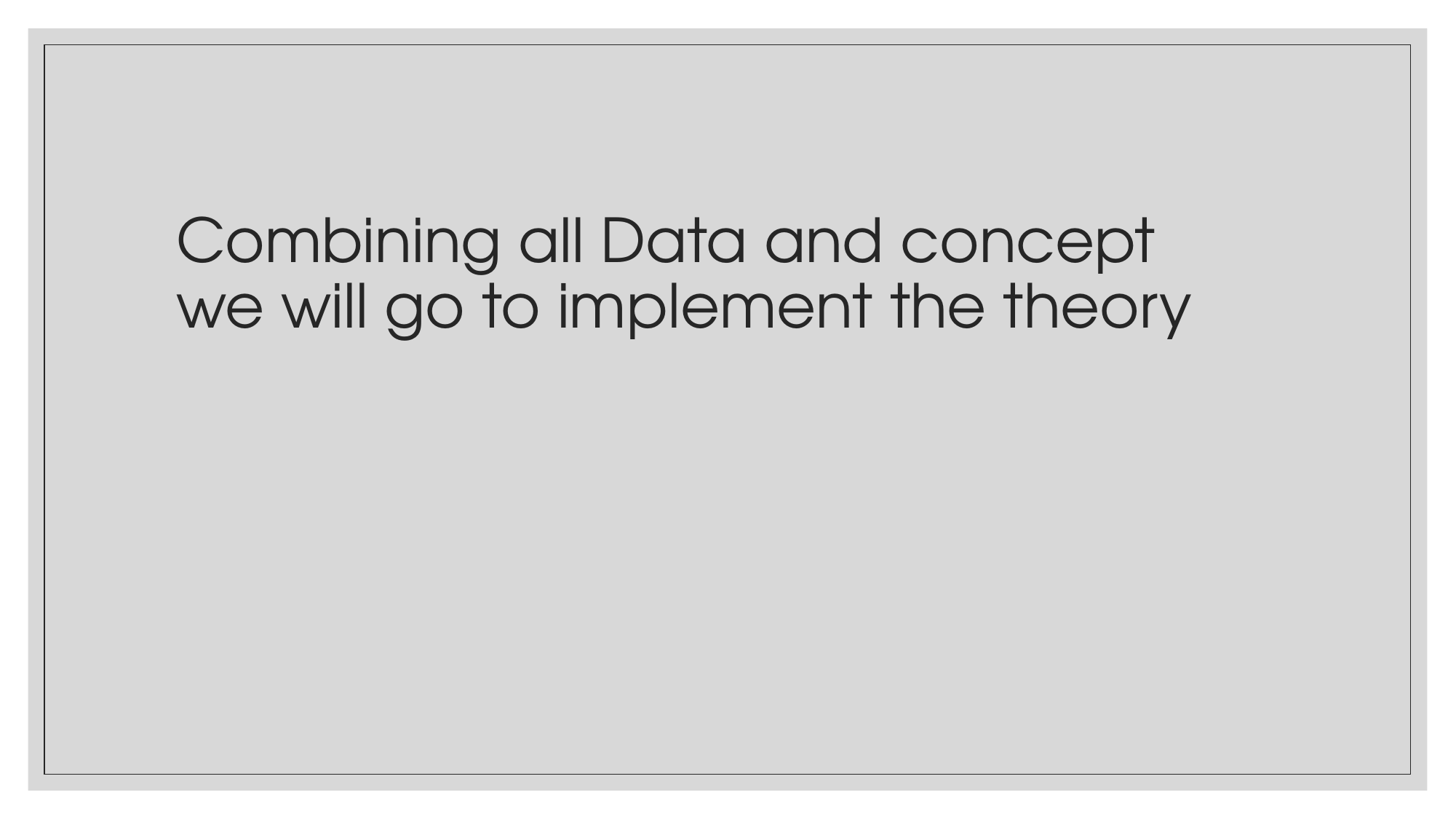

# Combining all Data and concept we will go to implement the theory